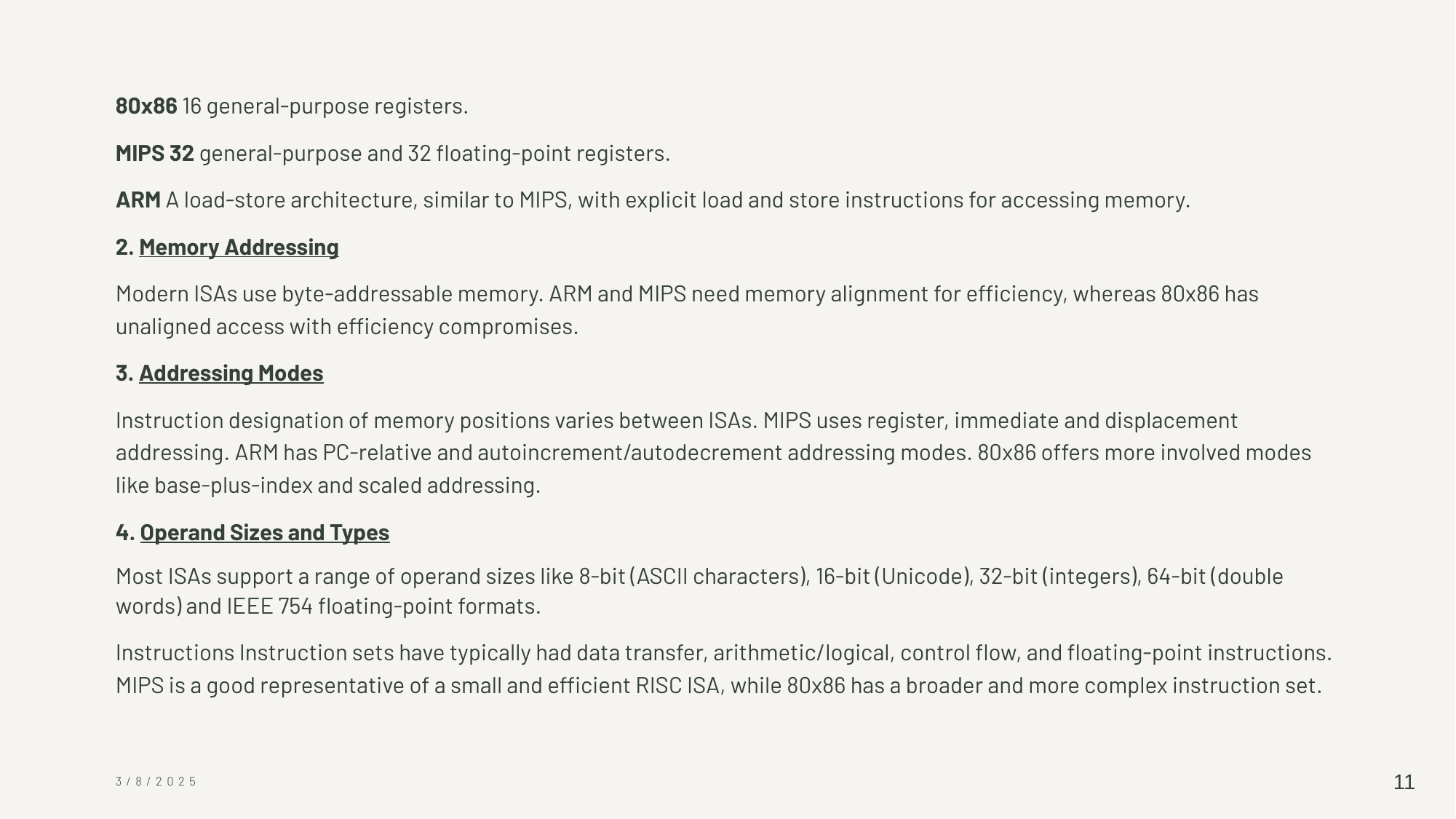

80x86 16 general-purpose registers.
MIPS 32 general-purpose and 32 floating-point registers.
ARM A load-store architecture, similar to MIPS, with explicit load and store instructions for accessing memory.
2. Memory Addressing
Modern ISAs use byte-addressable memory. ARM and MIPS need memory alignment for efficiency, whereas 80x86 has unaligned access with efficiency compromises.
3. Addressing Modes
Instruction designation of memory positions varies between ISAs. MIPS uses register, immediate and displacement addressing. ARM has PC-relative and autoincrement/autodecrement addressing modes. 80x86 offers more involved modes like base-plus-index and scaled addressing.
4. Operand Sizes and Types
Most ISAs support a range of operand sizes like 8-bit (ASCII characters), 16-bit (Unicode), 32-bit (integers), 64-bit (double words) and IEEE 754 floating-point formats.
Instructions Instruction sets have typically had data transfer, arithmetic/logical, control flow, and floating-point instructions. MIPS is a good representative of a small and efficient RISC ISA, while 80x86 has a broader and more complex instruction set.
3/8/2025
11